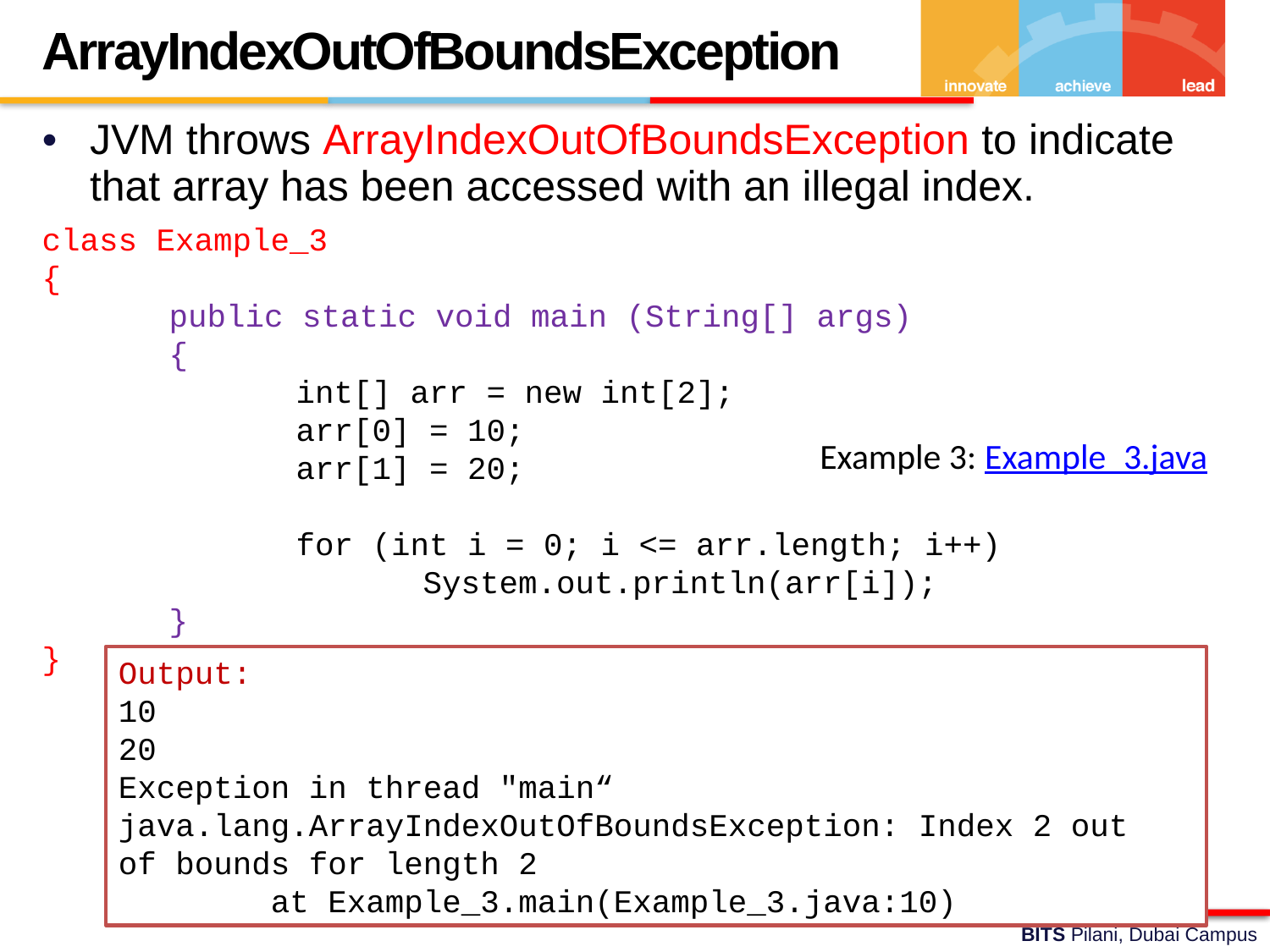

ArrayIndexOutOfBoundsException
JVM throws ArrayIndexOutOfBoundsException to indicate that array has been accessed with an illegal index.

class Example_3
{
	public static void main (String[] args)
	{
		int[] arr = new int[2];
		arr[0] = 10;
		arr[1] = 20;

		for (int i = 0; i <= arr.length; i++)
			System.out.println(arr[i]);
	}
}
Example 3: Example_3.java
Output:
10
20
Exception in thread "main“ java.lang.ArrayIndexOutOfBoundsException: Index 2 out
of bounds for length 2
        at Example_3.main(Example_3.java:10)